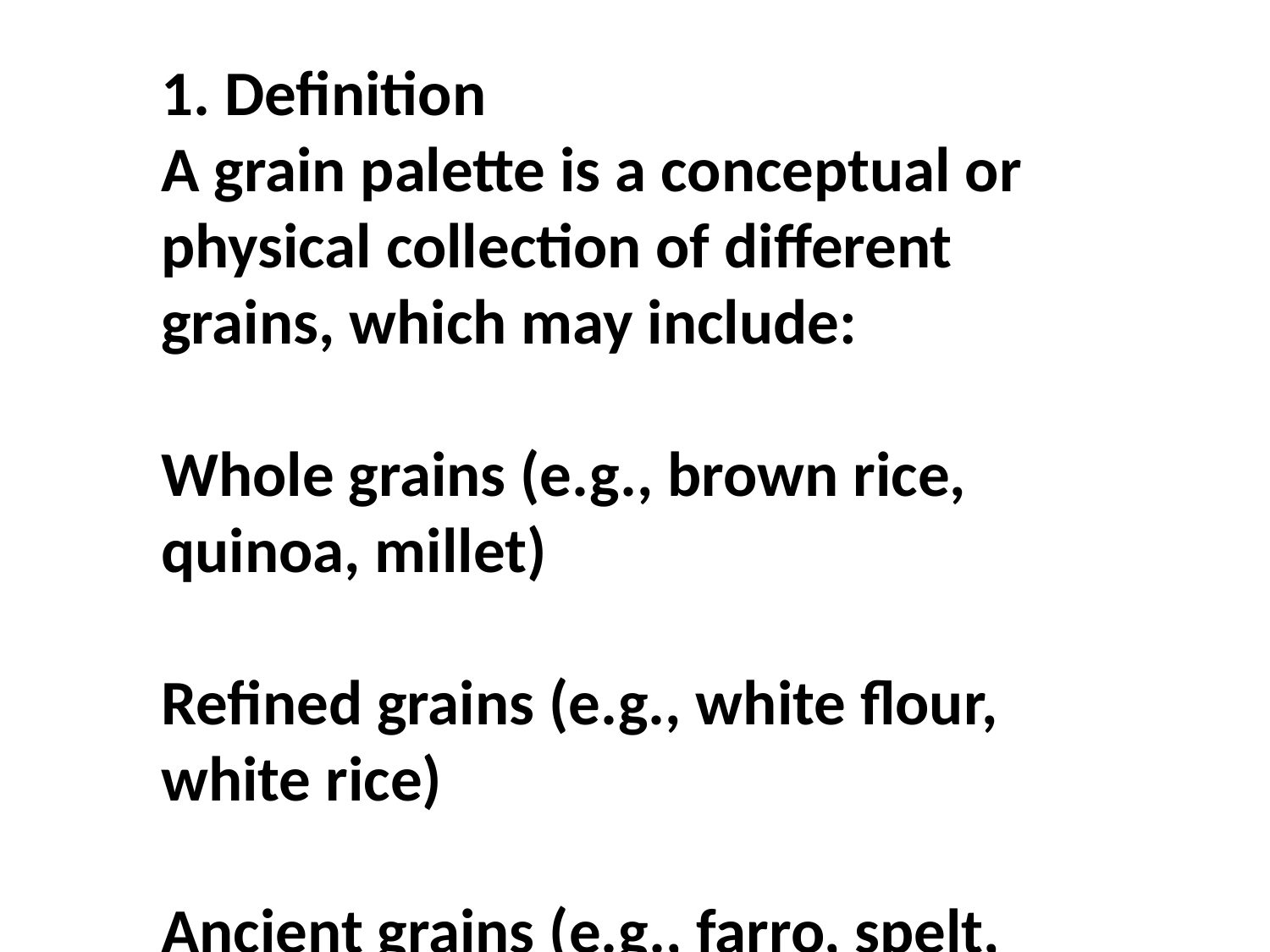

1. Definition
A grain palette is a conceptual or physical collection of different grains, which may include:

Whole grains (e.g., brown rice, quinoa, millet)

Refined grains (e.g., white flour, white rice)

Ancient grains (e.g., farro, spelt, amaranth)

Specialty grains (e.g., black rice, red quinoa, freekeh)